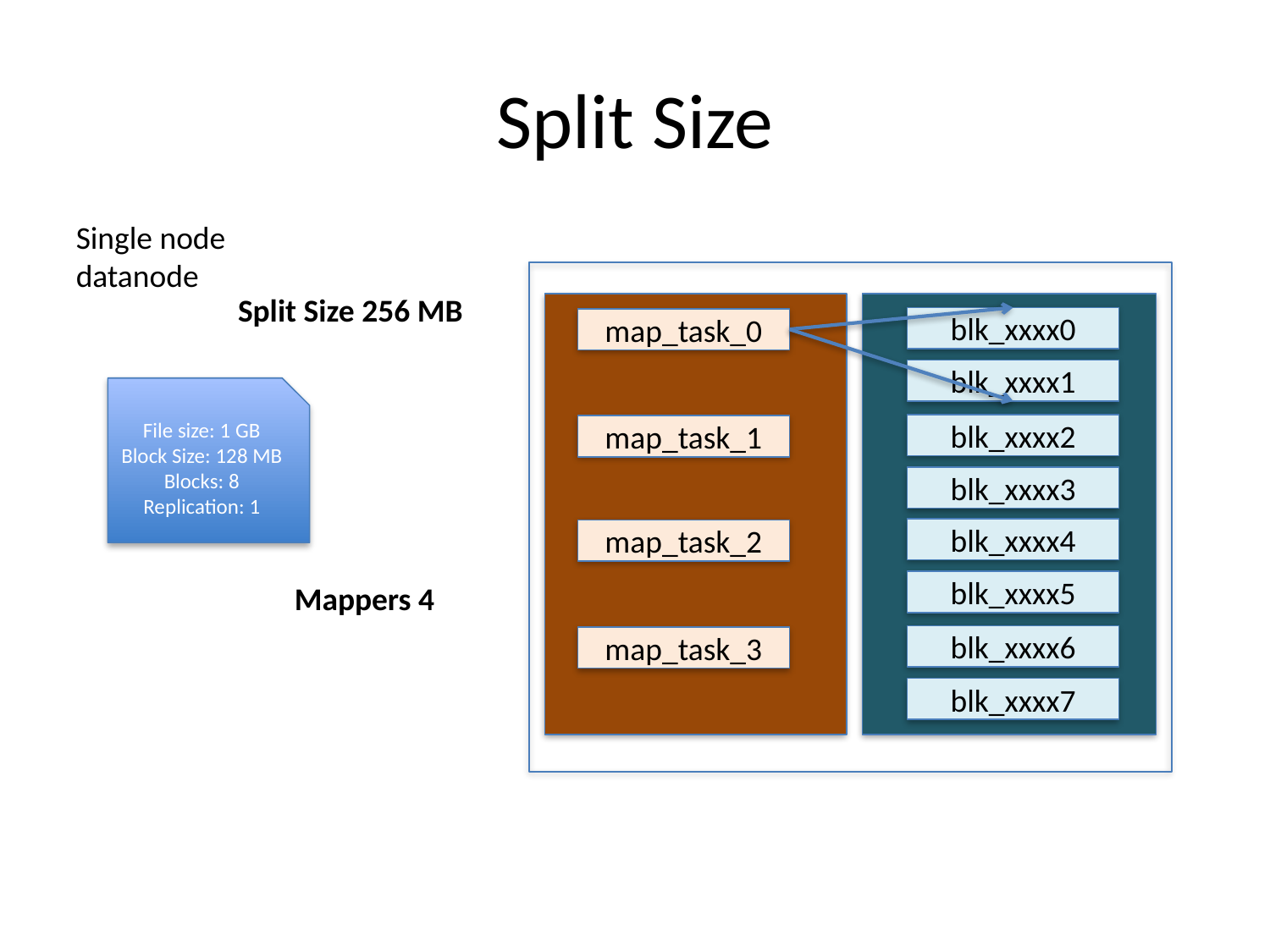

# Split Size
Single node datanode

Split Size 256 MB

map_task_0
map_task_1
map_task_2
map_task_3

blk_xxxx0
blk_xxxx1
blk_xxxx2
blk_xxxx3
blk_xxxx4
blk_xxxx5
blk_xxxx6
blk_xxxx7
File size: 1 GB
Block Size: 128 MB
Blocks: 8
Replication: 1
Mappers 4